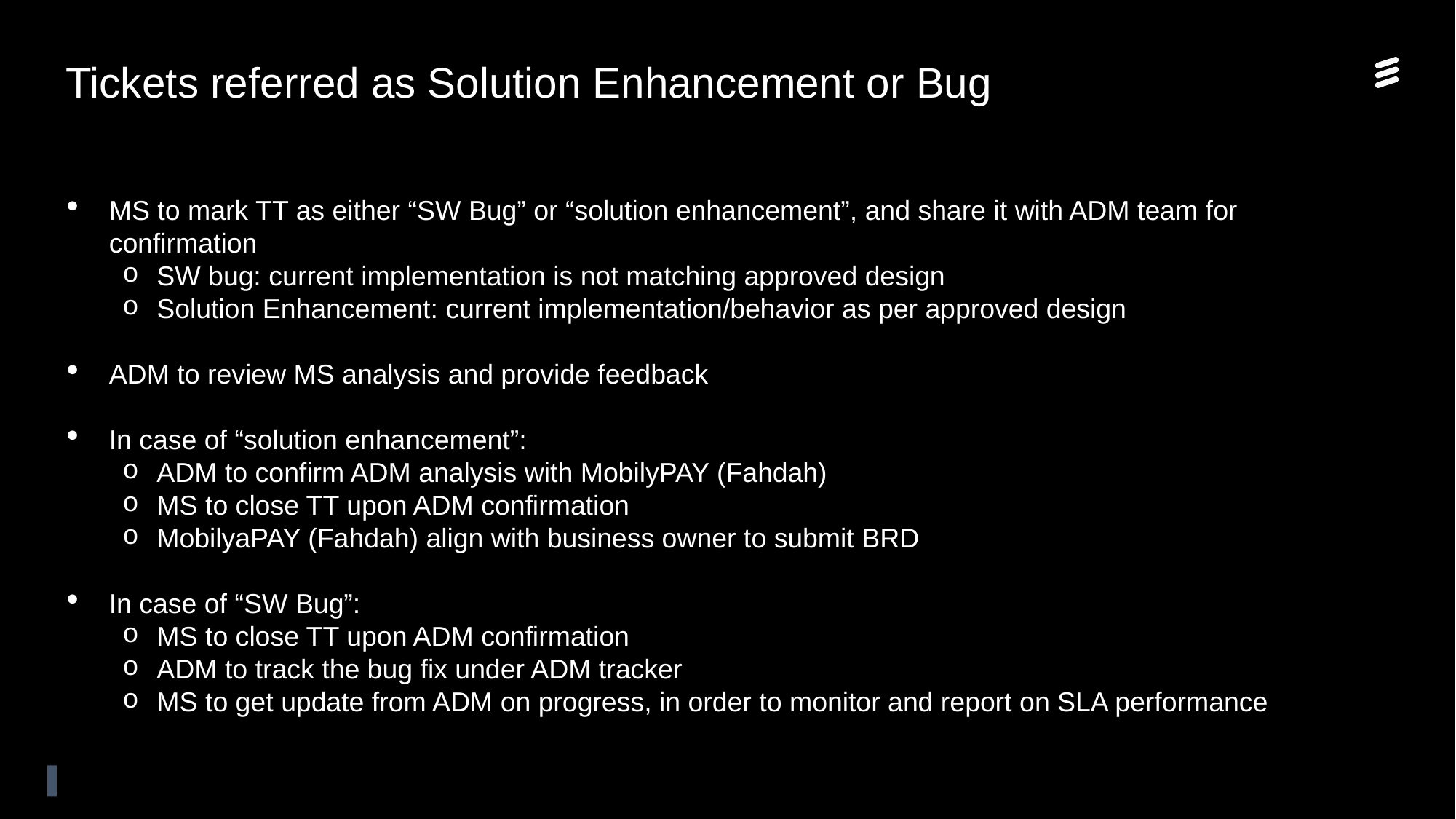

# Tickets referred as Solution Enhancement or Bug
MS to mark TT as either “SW Bug” or “solution enhancement”, and share it with ADM team for confirmation
SW bug: current implementation is not matching approved design
Solution Enhancement: current implementation/behavior as per approved design

ADM to review MS analysis and provide feedback

In case of “solution enhancement”:
ADM to confirm ADM analysis with MobilyPAY (Fahdah)
MS to close TT upon ADM confirmation
MobilyaPAY (Fahdah) align with business owner to submit BRD

In case of “SW Bug”:
MS to close TT upon ADM confirmation
ADM to track the bug fix under ADM tracker
MS to get update from ADM on progress, in order to monitor and report on SLA performance